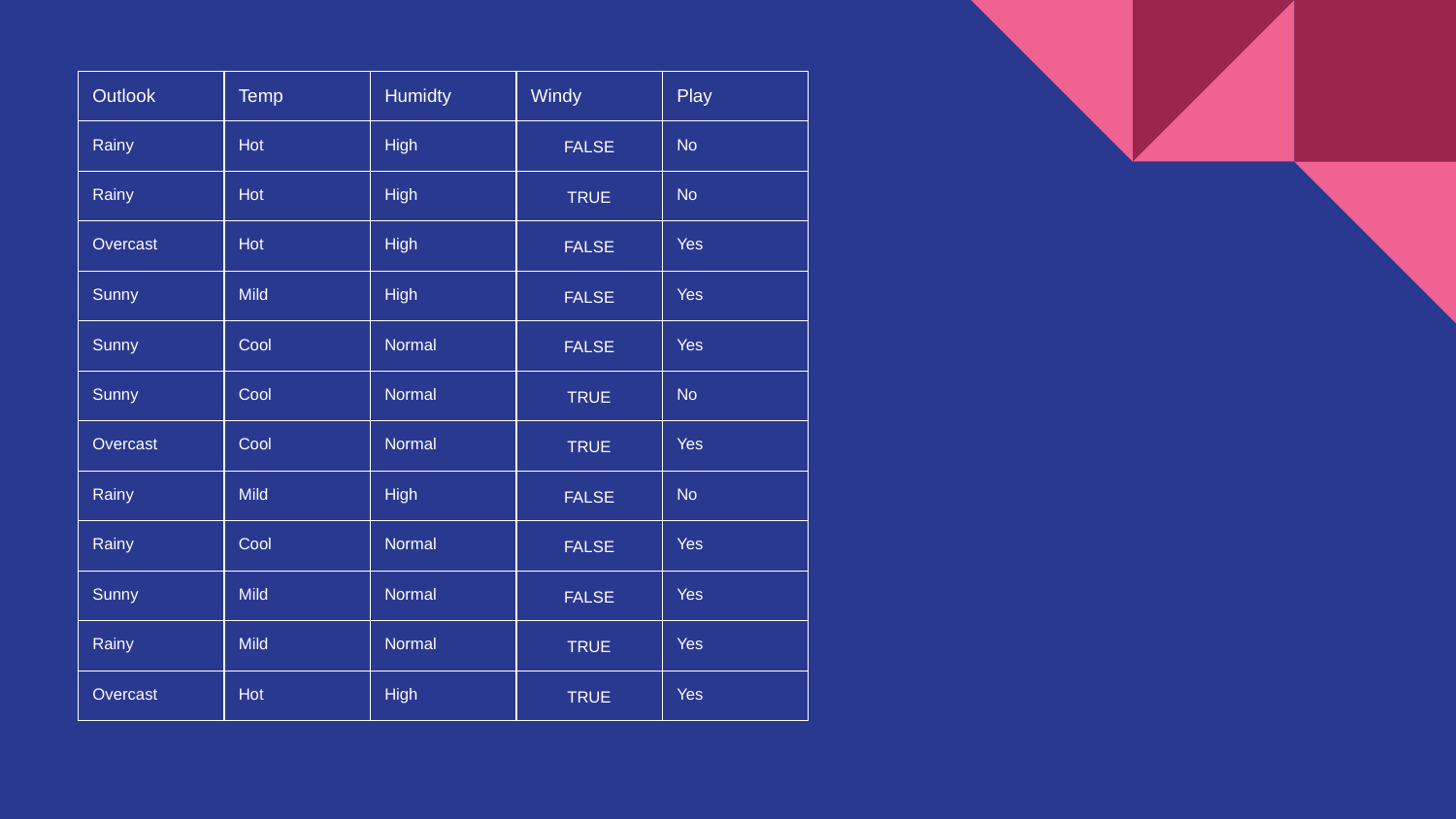

| Outlook | Temp | Humidty | Windy | Play |
| --- | --- | --- | --- | --- |
| Rainy | Hot | High | FALSE | No |
| Rainy | Hot | High | TRUE | No |
| Overcast | Hot | High | FALSE | Yes |
| Sunny | Mild | High | FALSE | Yes |
| Sunny | Cool | Normal | FALSE | Yes |
| Sunny | Cool | Normal | TRUE | No |
| Overcast | Cool | Normal | TRUE | Yes |
| Rainy | Mild | High | FALSE | No |
| Rainy | Cool | Normal | FALSE | Yes |
| Sunny | Mild | Normal | FALSE | Yes |
| Rainy | Mild | Normal | TRUE | Yes |
| Overcast | Hot | High | TRUE | Yes |